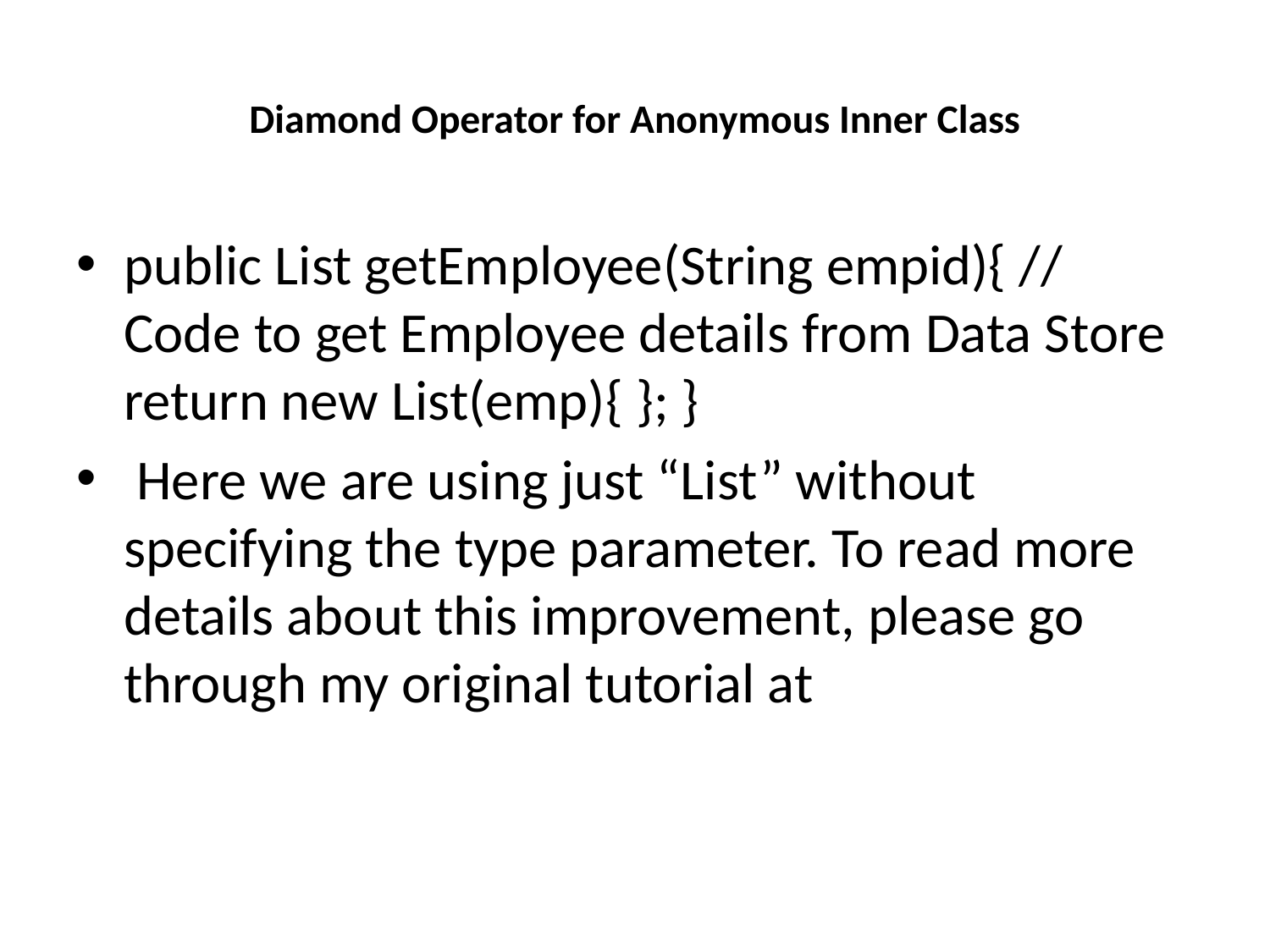

# Diamond Operator for Anonymous Inner Class
public List getEmployee(String empid){ // Code to get Employee details from Data Store return new List(emp){ }; }
 Here we are using just “List” without specifying the type parameter. To read more details about this improvement, please go through my original tutorial at